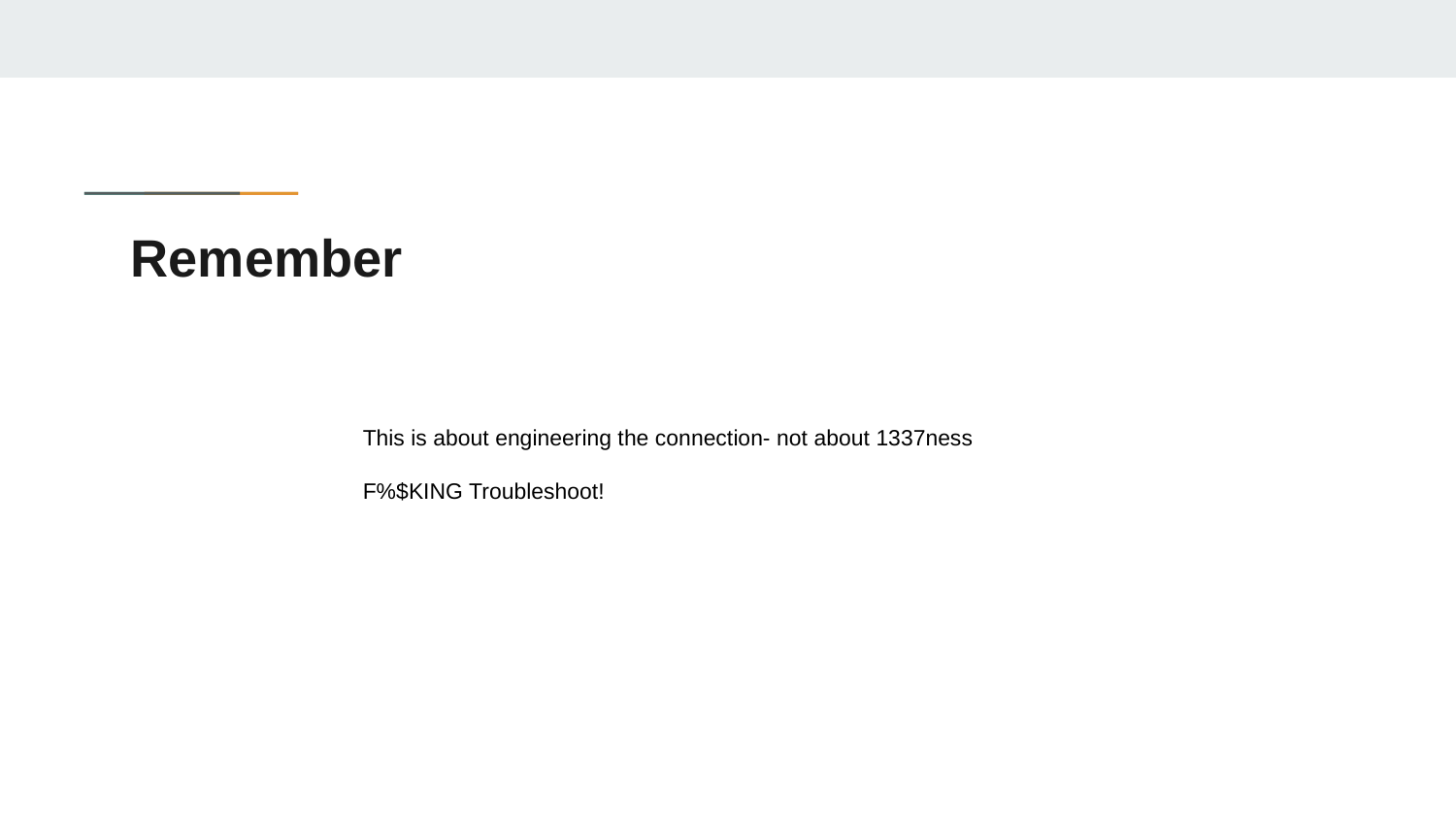

# Remember
This is about engineering the connection- not about 1337ness

F%$KING Troubleshoot!